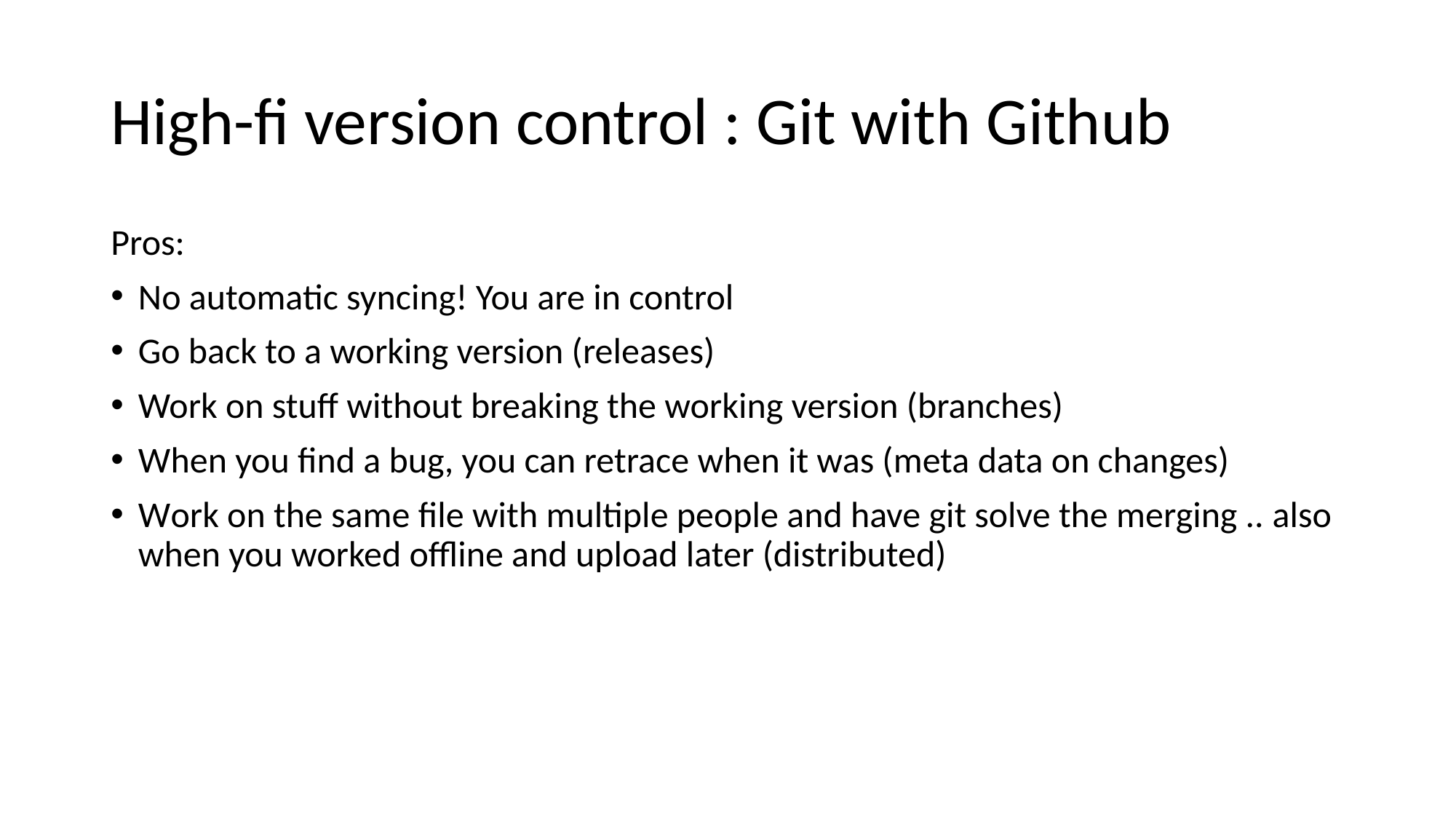

# High-fi version control : Git with Github
Pros:
No automatic syncing! You are in control
Go back to a working version (releases)
Work on stuff without breaking the working version (branches)
When you find a bug, you can retrace when it was (meta data on changes)
Work on the same file with multiple people and have git solve the merging .. also when you worked offline and upload later (distributed)